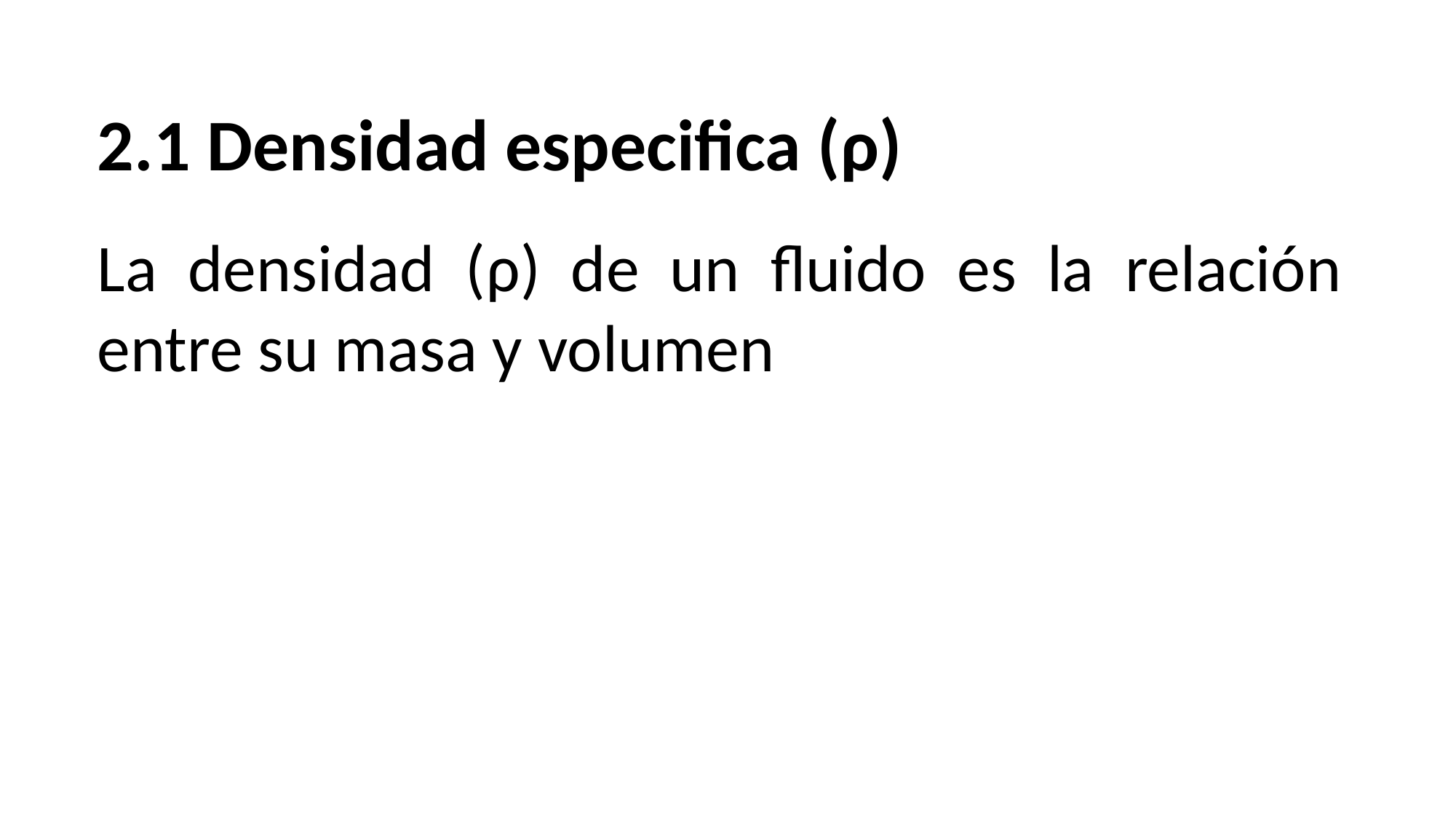

2.1 Densidad especifica (ρ)
La densidad (ρ) de un fluido es la relación entre su masa y volumen